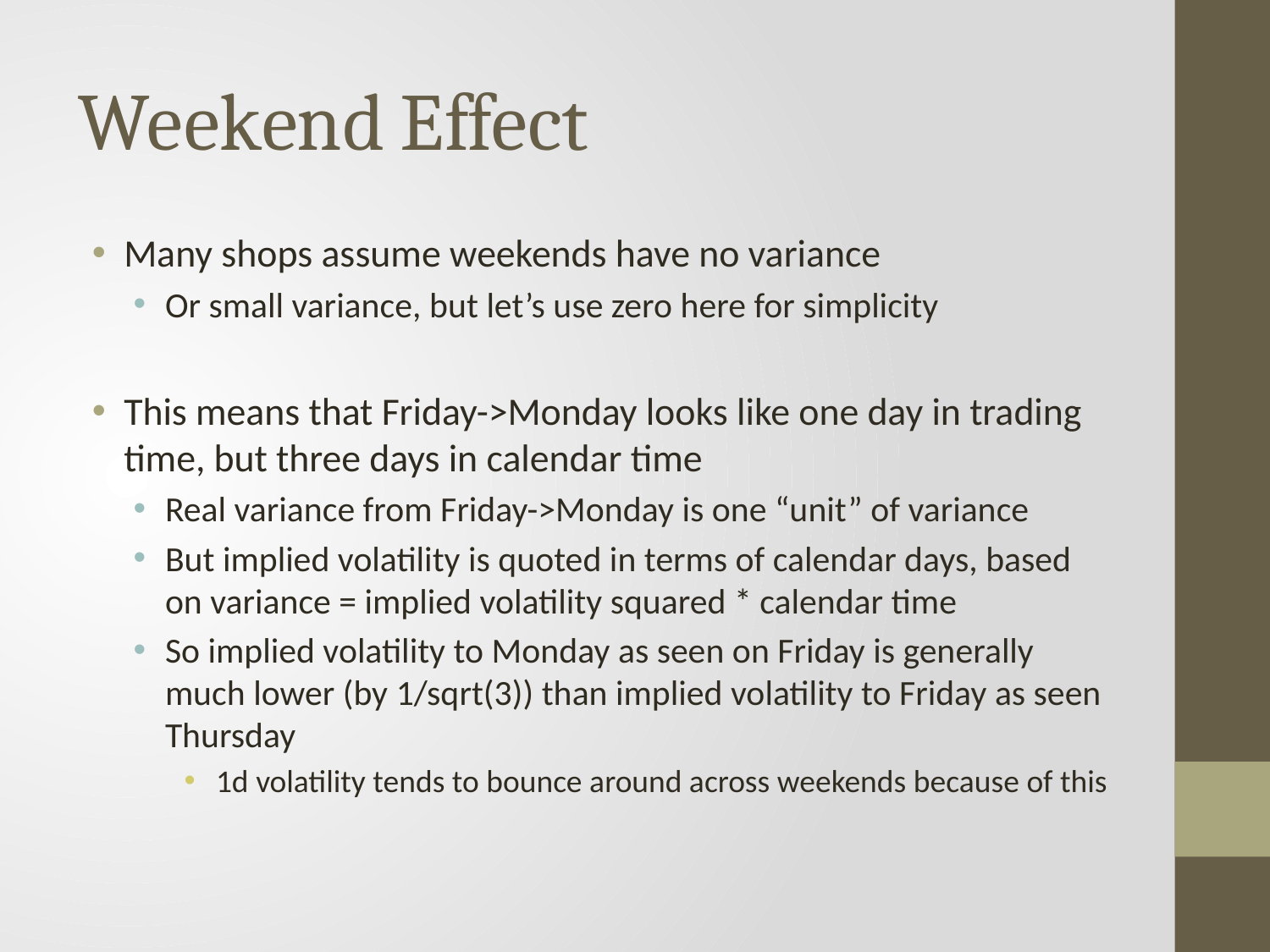

# Weekend Effect
Many shops assume weekends have no variance
Or small variance, but let’s use zero here for simplicity

This means that Friday->Monday looks like one day in trading time, but three days in calendar time
Real variance from Friday->Monday is one “unit” of variance
But implied volatility is quoted in terms of calendar days, based on variance = implied volatility squared * calendar time
So implied volatility to Monday as seen on Friday is generally much lower (by 1/sqrt(3)) than implied volatility to Friday as seen Thursday
1d volatility tends to bounce around across weekends because of this